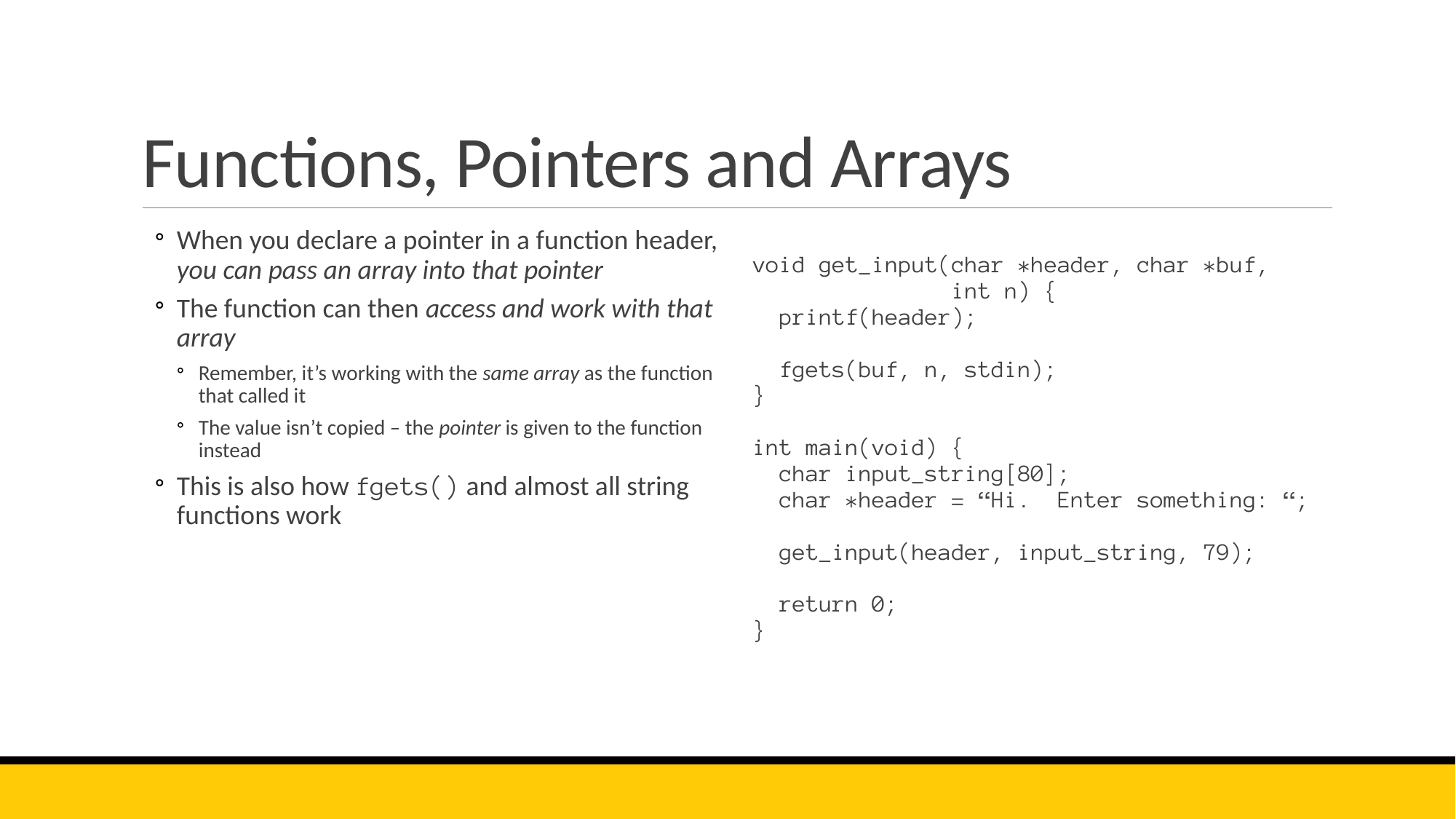

# Functions, Pointers and Arrays
When you declare a pointer in a function header, you can pass an array into that pointer
The function can then access and work with that array
Remember, it’s working with the same array as the function that called it
The value isn’t copied – the pointer is given to the function instead
This is also how fgets() and almost all string functions work
void get_input(char *header, char *buf,
               int n) {
  printf(header);
  fgets(buf, n, stdin);
}
int main(void) {
  char input_string[80];
  char *header = “Hi.  Enter something: “;
  get_input(header, input_string, 79);
  return 0;
}